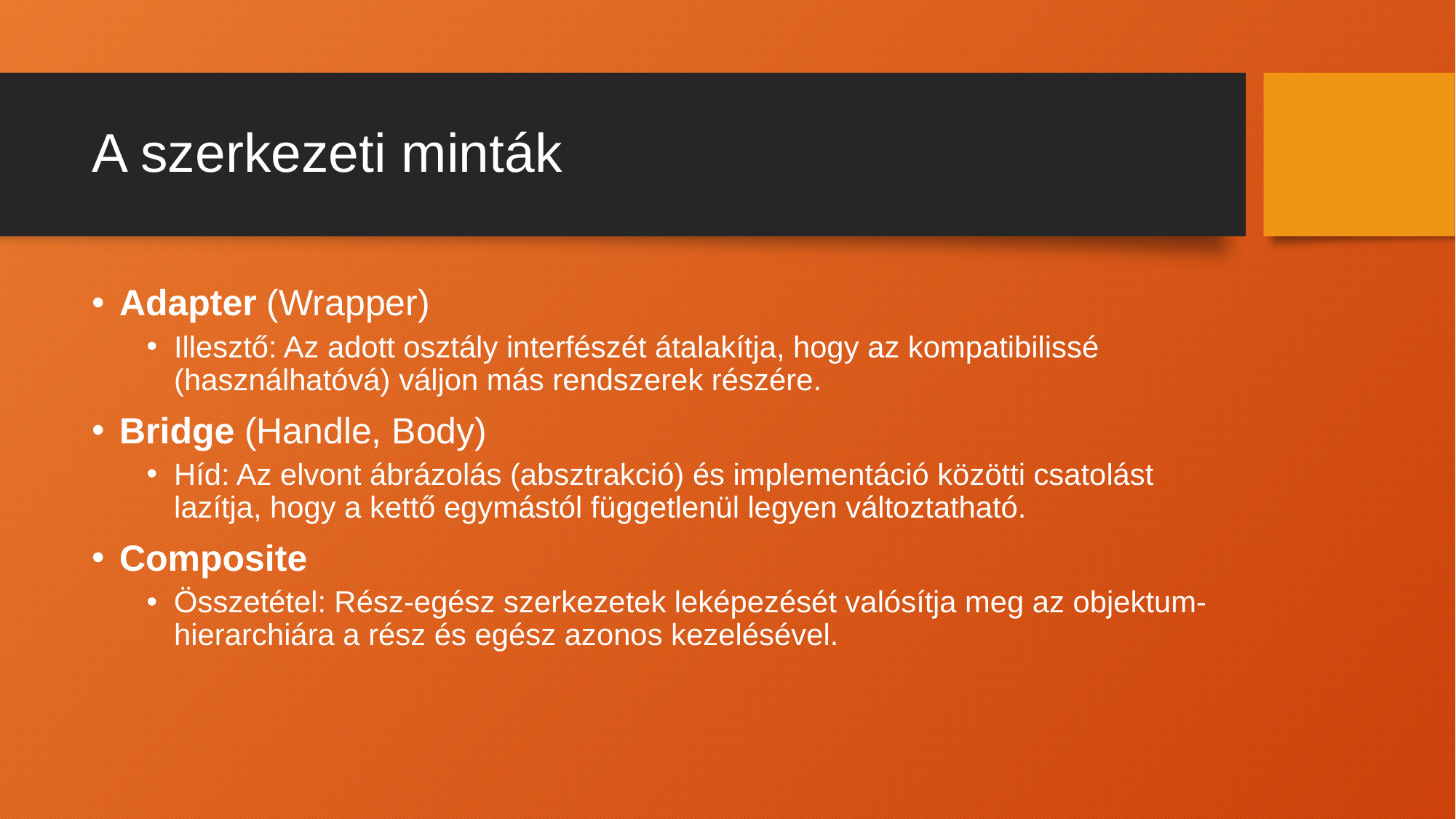

# A szerkezeti minták
Adapter (Wrapper)
Illesztő: Az adott osztály interfészét átalakítja, hogy az kompatibilissé (használhatóvá) váljon más rendszerek részére.
Bridge (Handle, Body)
Híd: Az elvont ábrázolás (absztrakció) és implementáció közötti csatolást lazítja, hogy a kettő egymástól függetlenül legyen változtatható.
Composite
Összetétel: Rész-egész szerkezetek leképezését valósítja meg az objektum-hierarchiára a rész és egész azonos kezelésével.